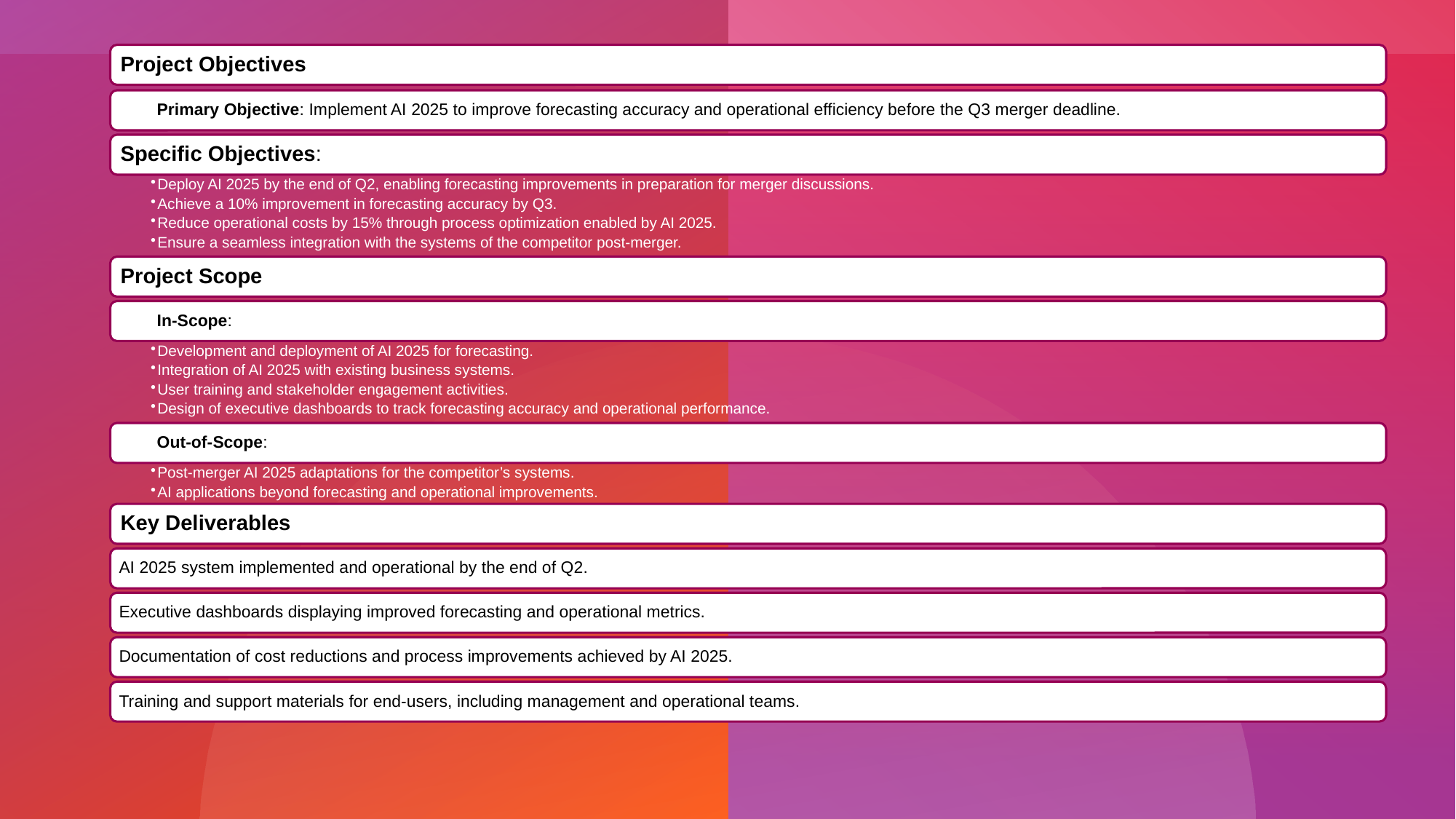

Project Objectives
        Primary Objective: Implement AI 2025 to improve forecasting accuracy and operational efficiency before the Q3 merger deadline.
Specific Objectives:
Deploy AI 2025 by the end of Q2, enabling forecasting improvements in preparation for merger discussions.
Achieve a 10% improvement in forecasting accuracy by Q3.
Reduce operational costs by 15% through process optimization enabled by AI 2025.
Ensure a seamless integration with the systems of the competitor post-merger.
Project Scope
        In-Scope:
Development and deployment of AI 2025 for forecasting.
Integration of AI 2025 with existing business systems.
User training and stakeholder engagement activities.
Design of executive dashboards to track forecasting accuracy and operational performance.
        Out-of-Scope:
Post-merger AI 2025 adaptations for the competitor’s systems.
AI applications beyond forecasting and operational improvements.
Key Deliverables
AI 2025 system implemented and operational by the end of Q2.
Executive dashboards displaying improved forecasting and operational metrics.
Documentation of cost reductions and process improvements achieved by AI 2025.
Training and support materials for end-users, including management and operational teams.